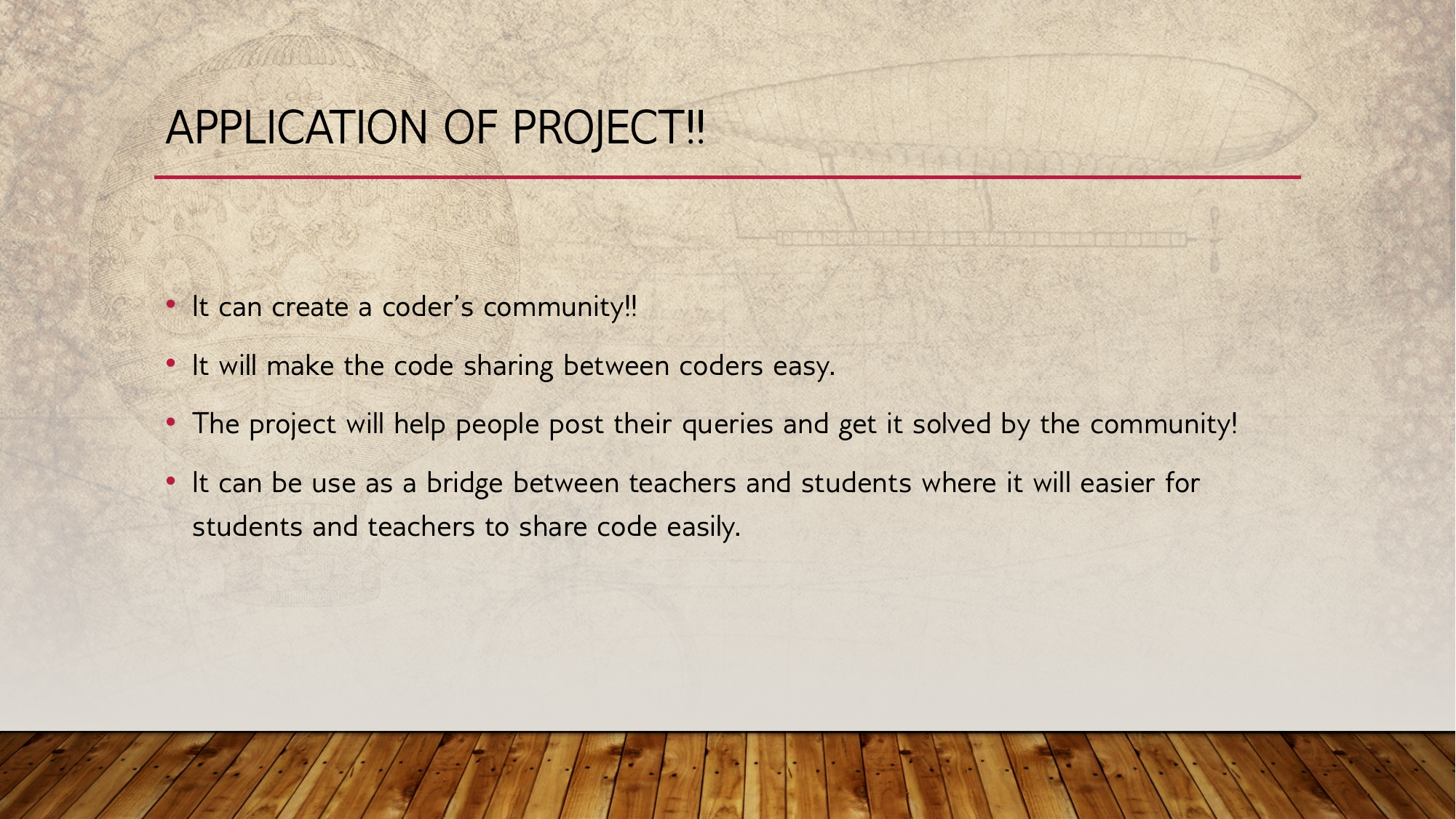

# Application of Project!!

It can create a coder’s community!!
It will make the code sharing between coders easy.
The project will help people post their queries and get it solved by the community!
It can be use as a bridge between teachers and students where it will easier for students and teachers to share code easily.